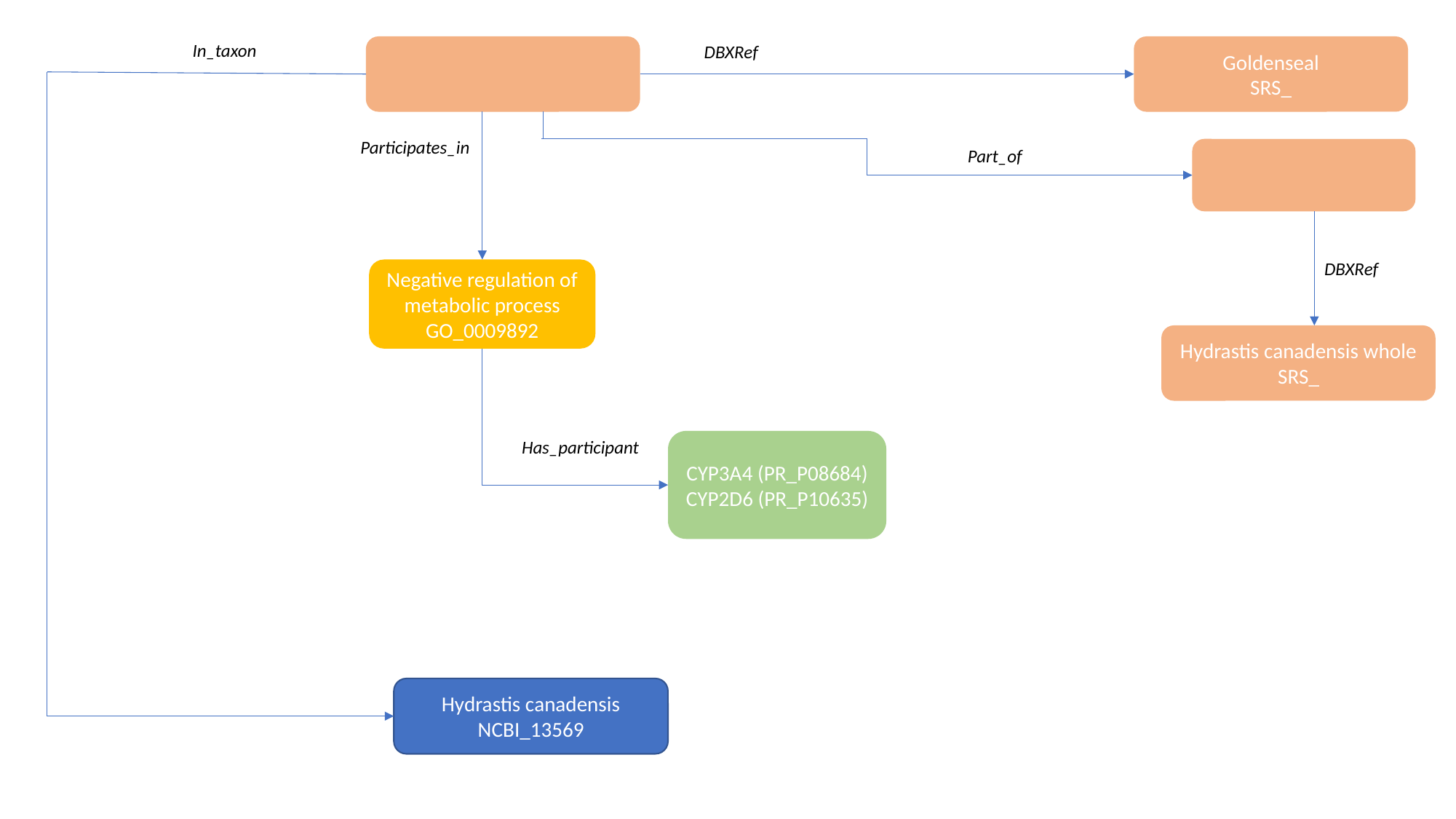

In_taxon
DBXRef

Goldenseal
SRS_
Participates_in

Part_of
DBXRef
Negative regulation of metabolic process
GO_0009892
Hydrastis canadensis whole
SRS_
Has_participant
CYP3A4 (PR_P08684)
CYP2D6 (PR_P10635)
Hydrastis canadensis
NCBI_13569